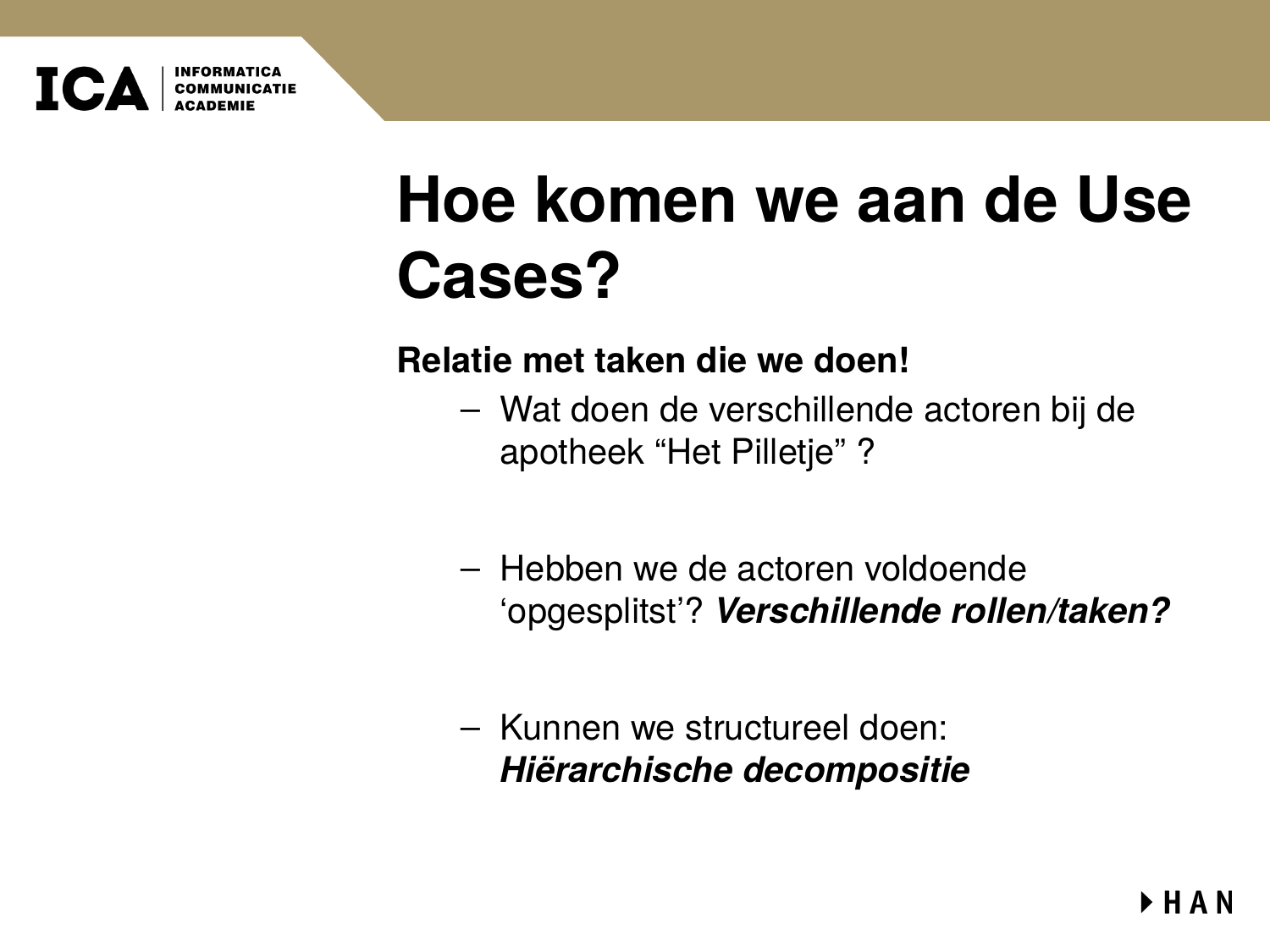

# Hoe komen we aan de Use Cases?

Relatie met taken die we doen!
Wat doen de verschillende actoren bij de apotheek “Het Pilletje” ?

Hebben we de actoren voldoende ‘opgesplitst’? Verschillende rollen/taken?

Kunnen we structureel doen:
Hiërarchische decompositie